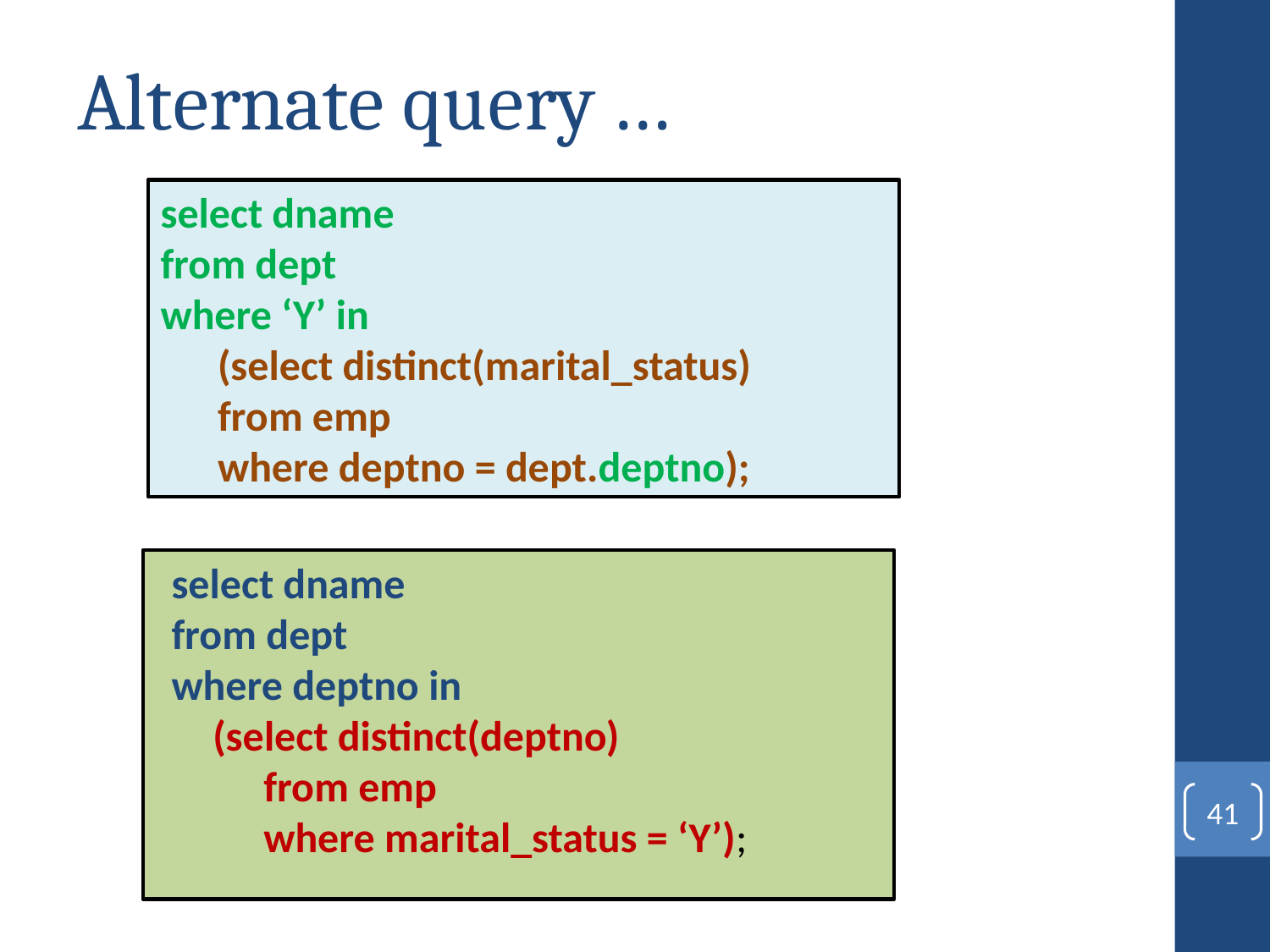

# Alternate query …
select dname
from dept
where ‘Y’ in
(select distinct(marital_status)
from emp
where deptno = dept.deptno);
select dname
from dept
where deptno in
(select distinct(deptno)
from emp
where marital_status = ‘Y’);

41